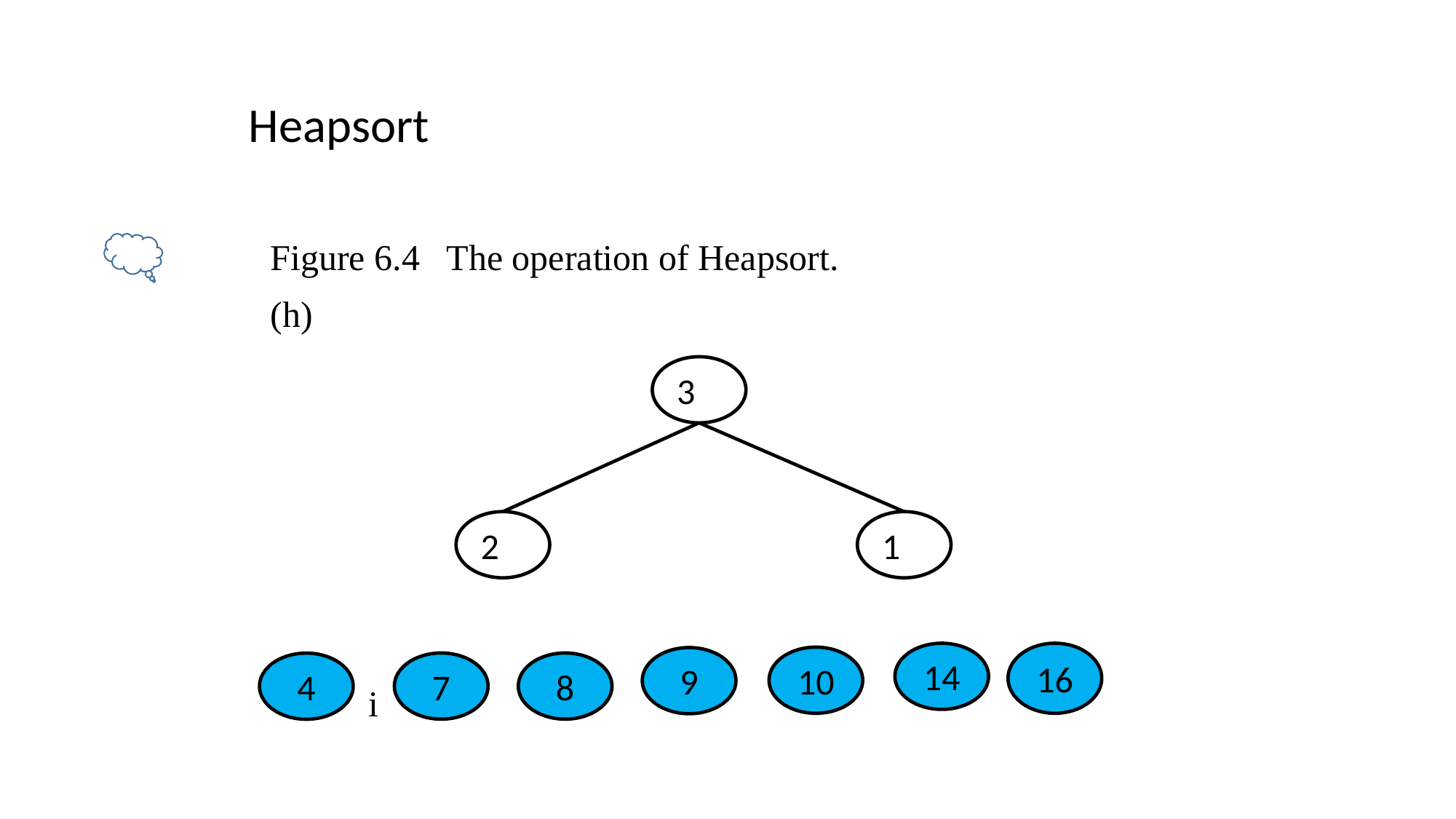

Heapsort
Figure 6.4   The operation of Heapsort.
(h)

3
2
1
16
14
10
9
7
8
4
i